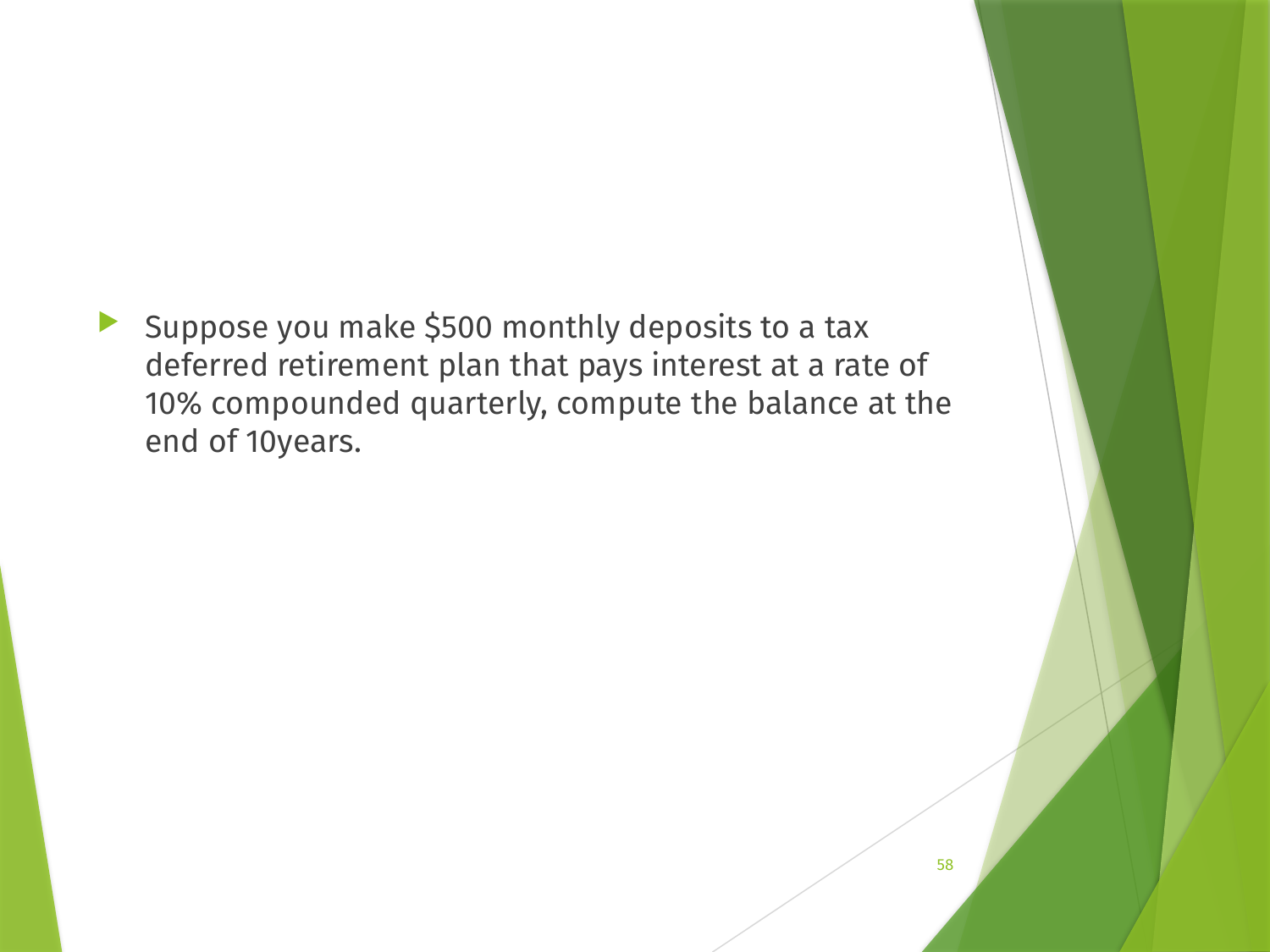

#
Suppose you make $500 monthly deposits to a tax deferred retirement plan that pays interest at a rate of 10% compounded quarterly, compute the balance at the end of 10years.
58